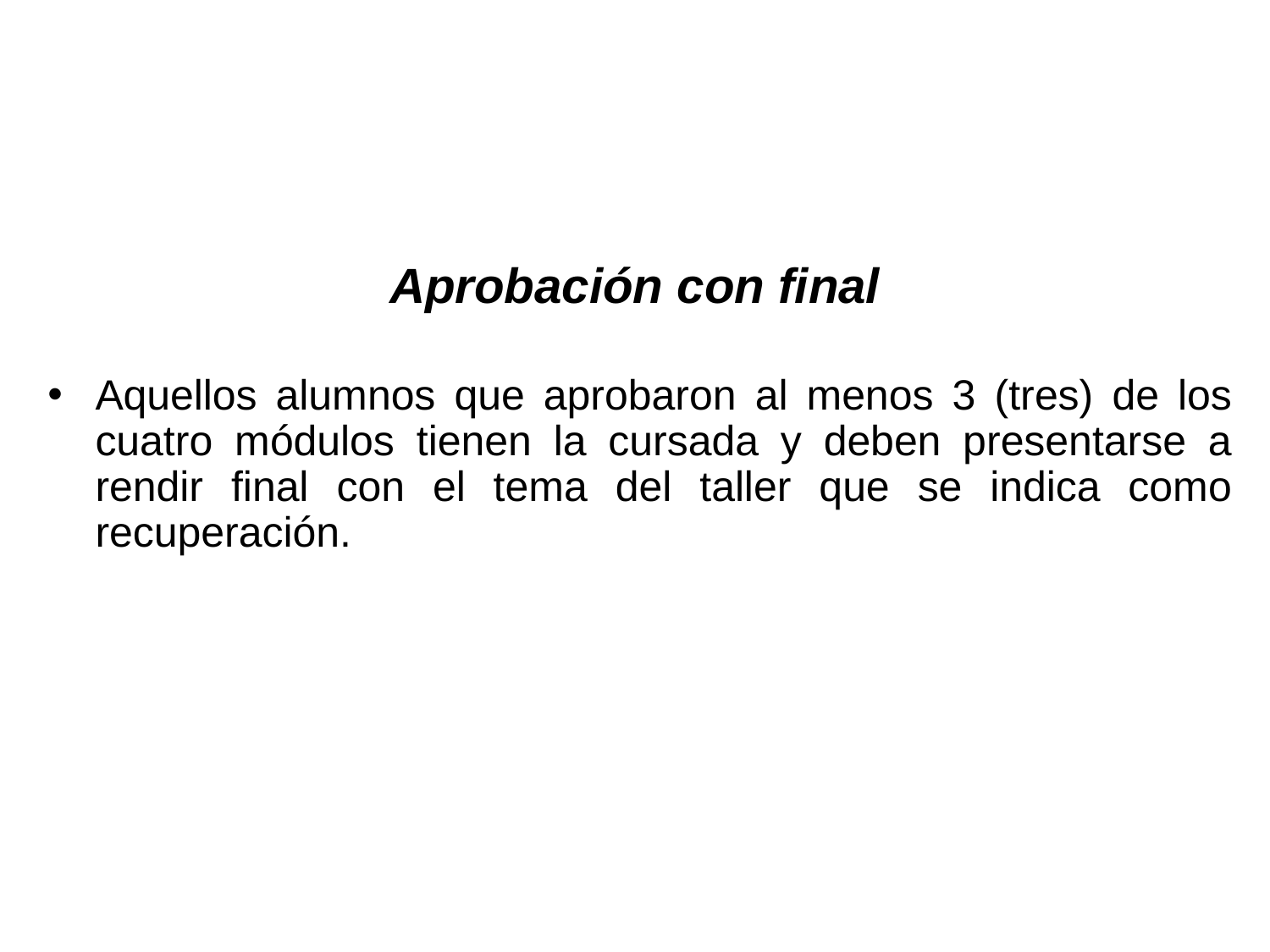

Aprobación con final

Aquellos alumnos que aprobaron al menos 3 (tres) de los cuatro módulos tienen la cursada y deben presentarse a rendir final con el tema del taller que se indica como recuperación.